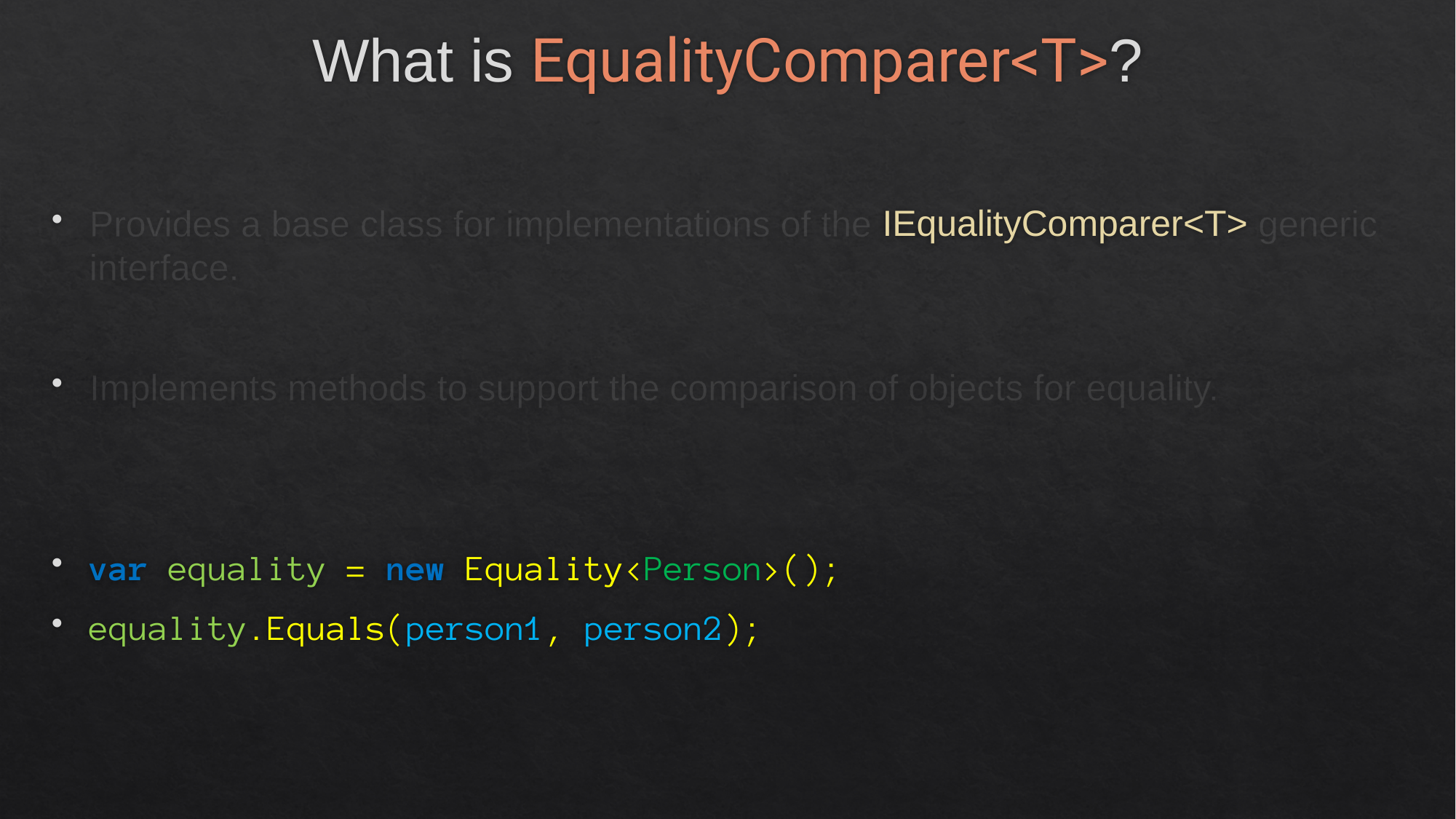

# What is EqualityComparer<T>?
Provides a base class for implementations of the IEqualityComparer<T> generic interface.

Implements methods to support the comparison of objects for equality.

var equality = new Equality<Person>();
equality.Equals(person1, person2);